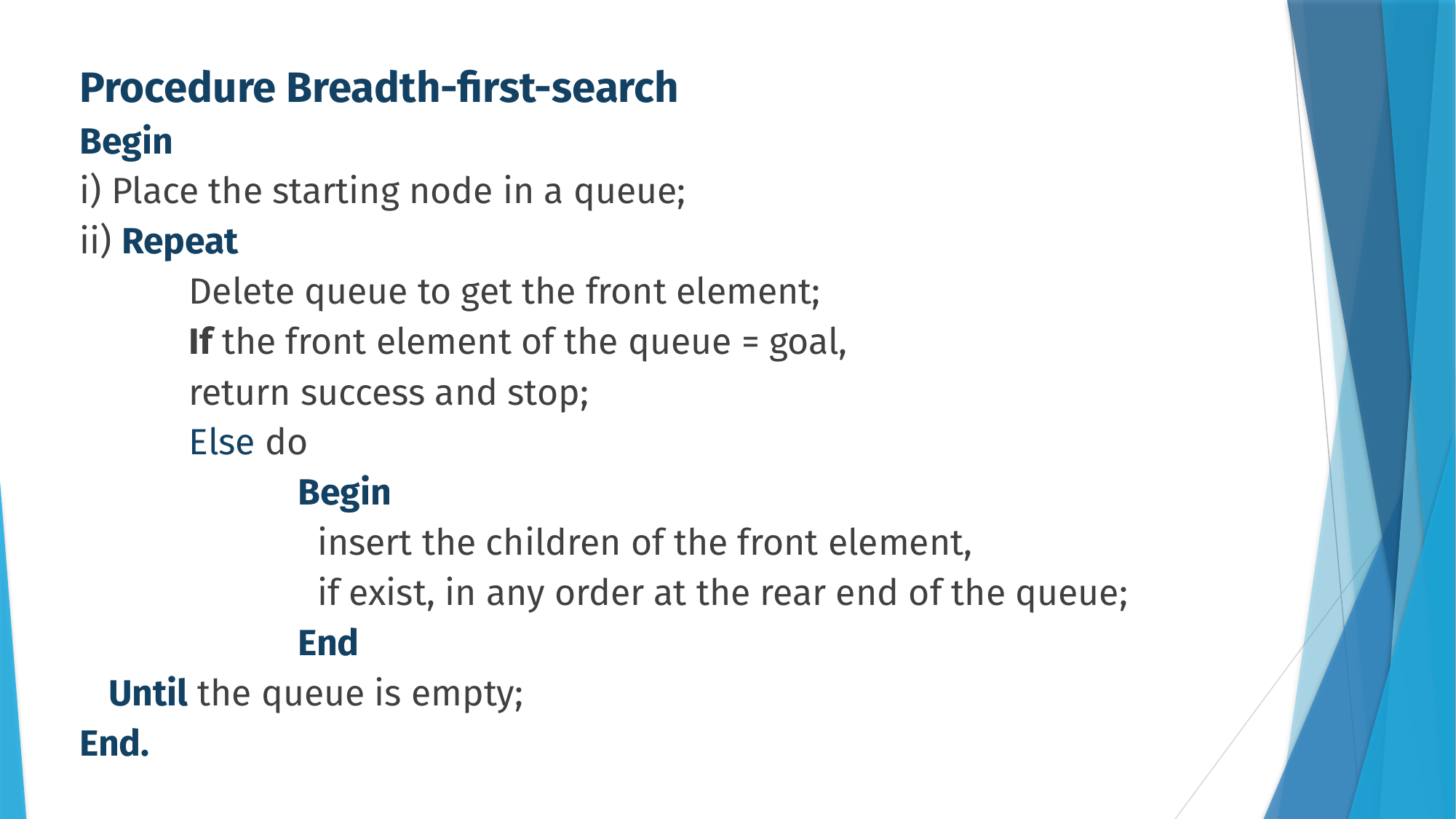

Procedure Breadth-first-search
Begin
i) Place the starting node in a queue;
ii) Repeat
	Delete queue to get the front element;
	If the front element of the queue = goal,
	return success and stop;
	Else do
		Begin
		  insert the children of the front element,
		  if exist, in any order at the rear end of the queue;
		End
   Until the queue is empty;
End.